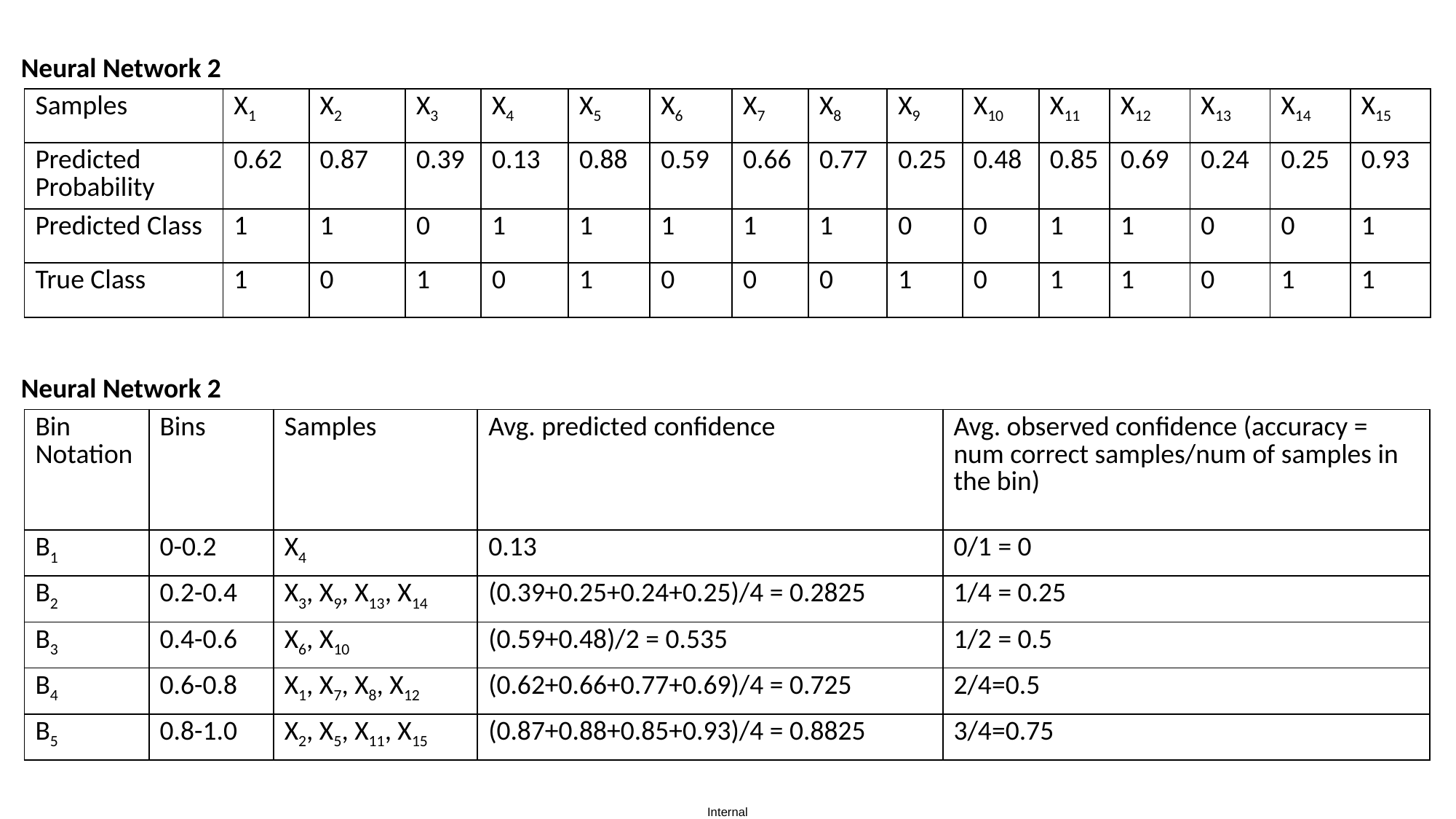

Neural Network 2
| Samples | X1 | X2 | X3 | X4 | X5 | X6 | X7 | X8 | X9 | X10 | X11 | X12 | X13 | X14 | X15 |
| --- | --- | --- | --- | --- | --- | --- | --- | --- | --- | --- | --- | --- | --- | --- | --- |
| Predicted Probability | 0.62 | 0.87 | 0.39 | 0.13 | 0.88 | 0.59 | 0.66 | 0.77 | 0.25 | 0.48 | 0.85 | 0.69 | 0.24 | 0.25 | 0.93 |
| Predicted Class | 1 | 1 | 0 | 1 | 1 | 1 | 1 | 1 | 0 | 0 | 1 | 1 | 0 | 0 | 1 |
| True Class | 1 | 0 | 1 | 0 | 1 | 0 | 0 | 0 | 1 | 0 | 1 | 1 | 0 | 1 | 1 |
Neural Network 2
| Bin Notation | Bins | Samples | Avg. predicted confidence | Avg. observed confidence (accuracy = num correct samples/num of samples in the bin) |
| --- | --- | --- | --- | --- |
| B1 | 0-0.2 | X4 | 0.13 | 0/1 = 0 |
| B2 | 0.2-0.4 | X3, X9, X13, X14 | (0.39+0.25+0.24+0.25)/4 = 0.2825 | 1/4 = 0.25 |
| B3 | 0.4-0.6 | X6, X10 | (0.59+0.48)/2 = 0.535 | 1/2 = 0.5 |
| B4 | 0.6-0.8 | X1, X7, X8, X12 | (0.62+0.66+0.77+0.69)/4 = 0.725 | 2/4=0.5 |
| B5 | 0.8-1.0 | X2, X5, X11, X15 | (0.87+0.88+0.85+0.93)/4 = 0.8825 | 3/4=0.75 |